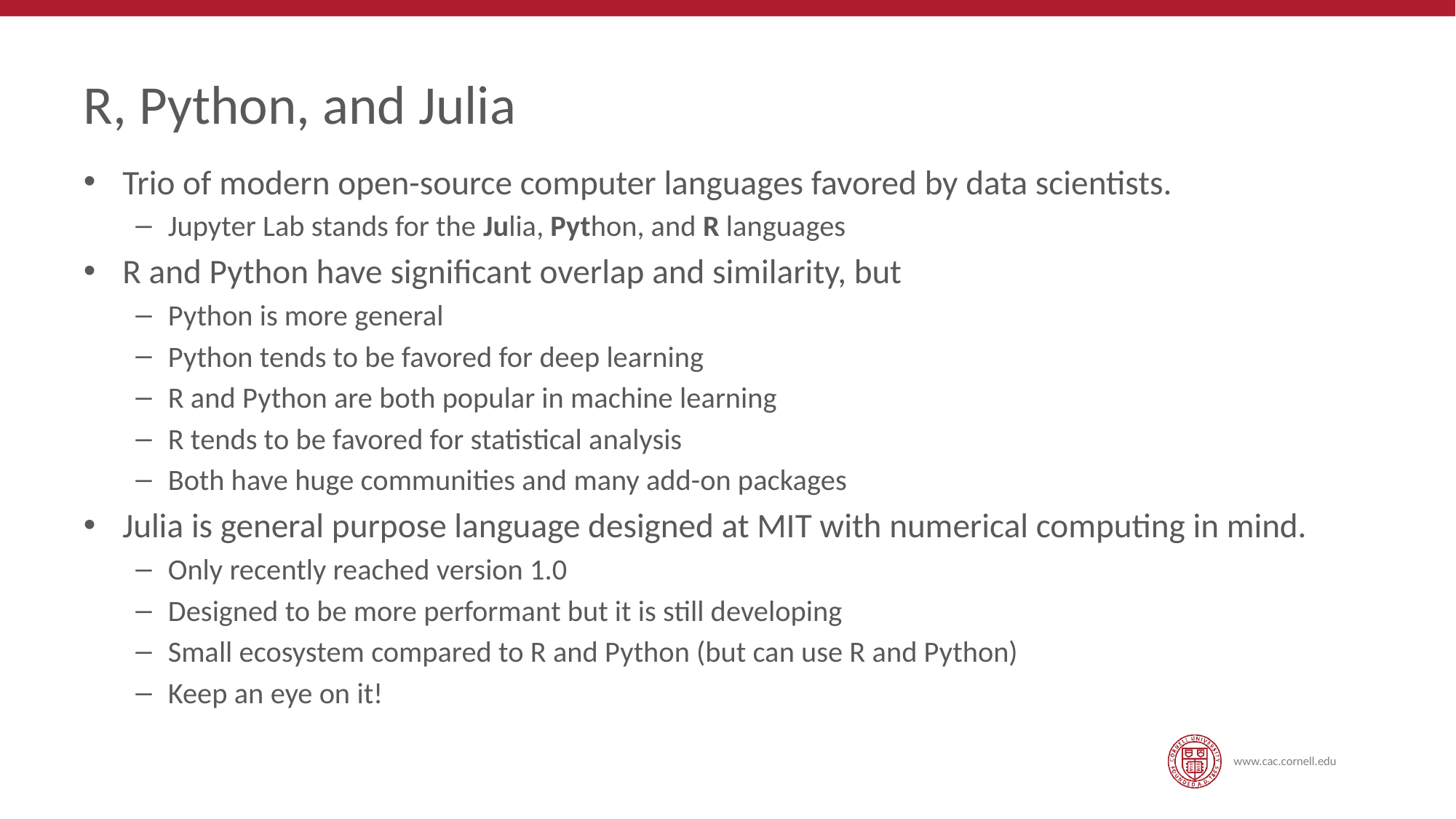

# R, Python, and Julia
Trio of modern open-source computer languages favored by data scientists.
Jupyter Lab stands for the Julia, Python, and R languages
R and Python have significant overlap and similarity, but
Python is more general
Python tends to be favored for deep learning
R and Python are both popular in machine learning
R tends to be favored for statistical analysis
Both have huge communities and many add-on packages
Julia is general purpose language designed at MIT with numerical computing in mind.
Only recently reached version 1.0
Designed to be more performant but it is still developing
Small ecosystem compared to R and Python (but can use R and Python)
Keep an eye on it!